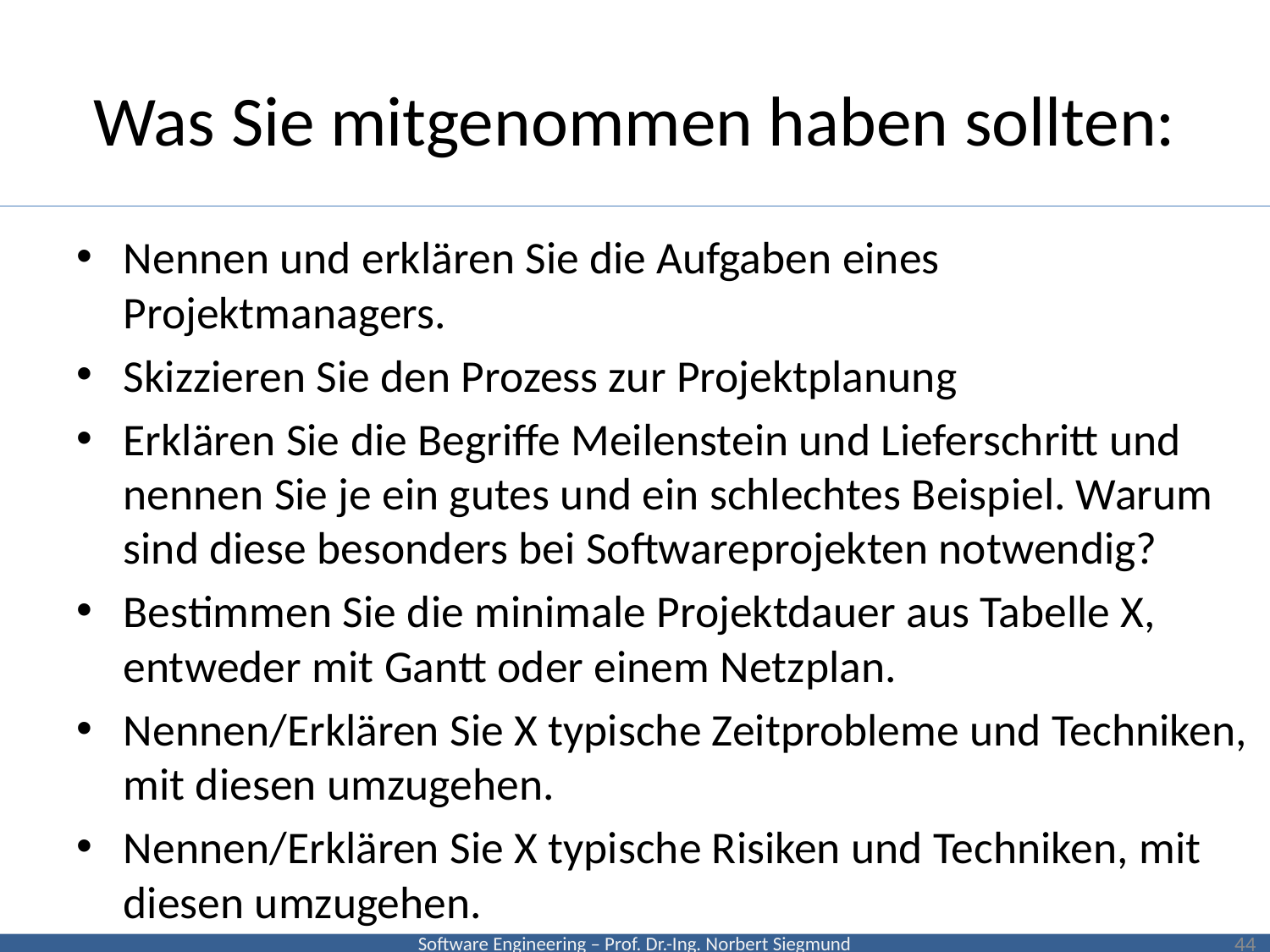

# Was Sie mitgenommen haben sollten:
Nennen und erklären Sie die Aufgaben eines Projektmanagers.
Skizzieren Sie den Prozess zur Projektplanung
Erklären Sie die Begriffe Meilenstein und Lieferschritt und nennen Sie je ein gutes und ein schlechtes Beispiel. Warum sind diese besonders bei Softwareprojekten notwendig?
Bestimmen Sie die minimale Projektdauer aus Tabelle X, entweder mit Gantt oder einem Netzplan.
Nennen/Erklären Sie X typische Zeitprobleme und Techniken, mit diesen umzugehen.
Nennen/Erklären Sie X typische Risiken und Techniken, mit diesen umzugehen.
44